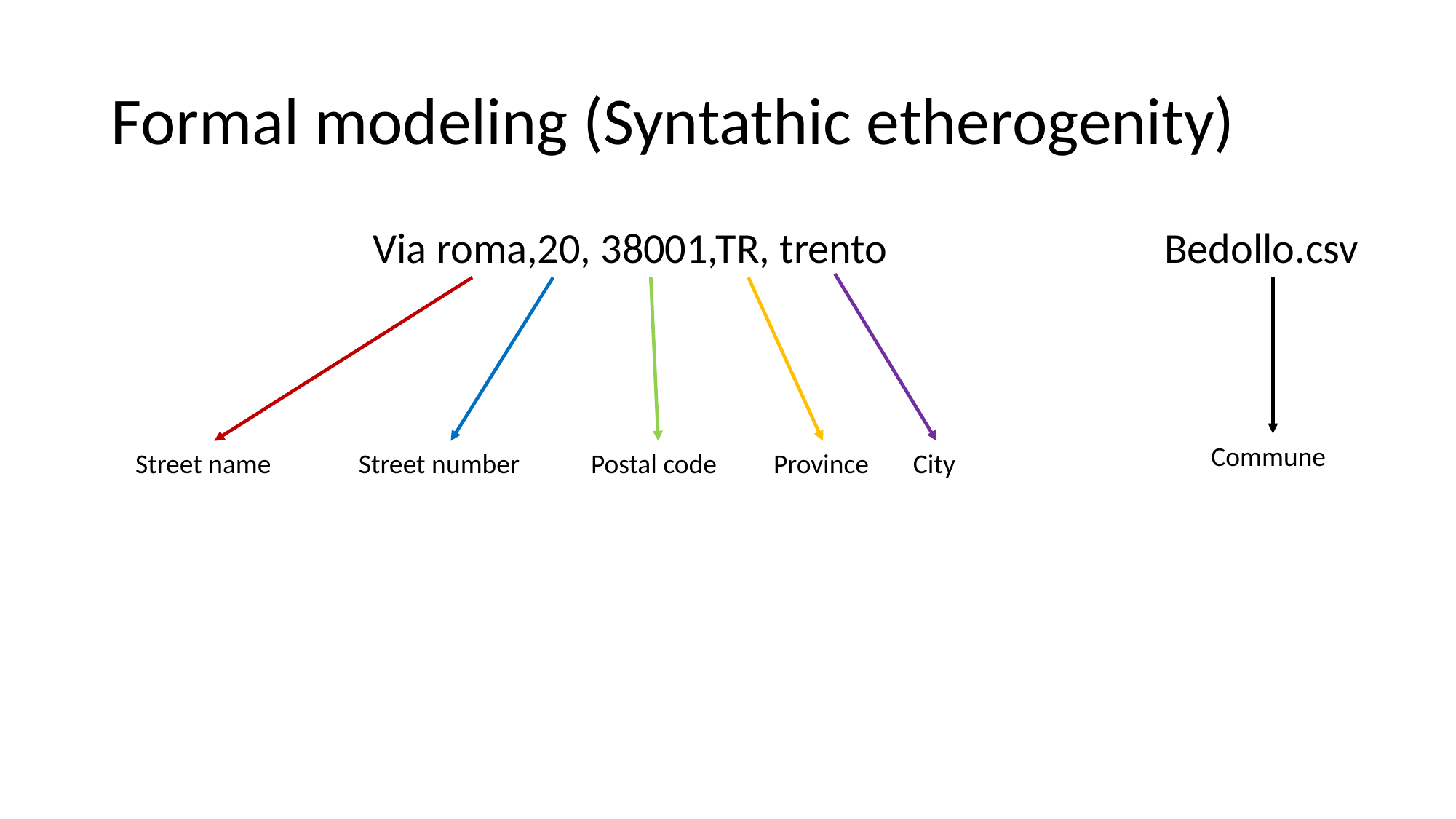

# Formal modeling (Syntathic etherogenity)
Via roma,20, 38001,TR, trento

Bedollo.csv
Commune
Street name
Street number
Province
City
Postal code